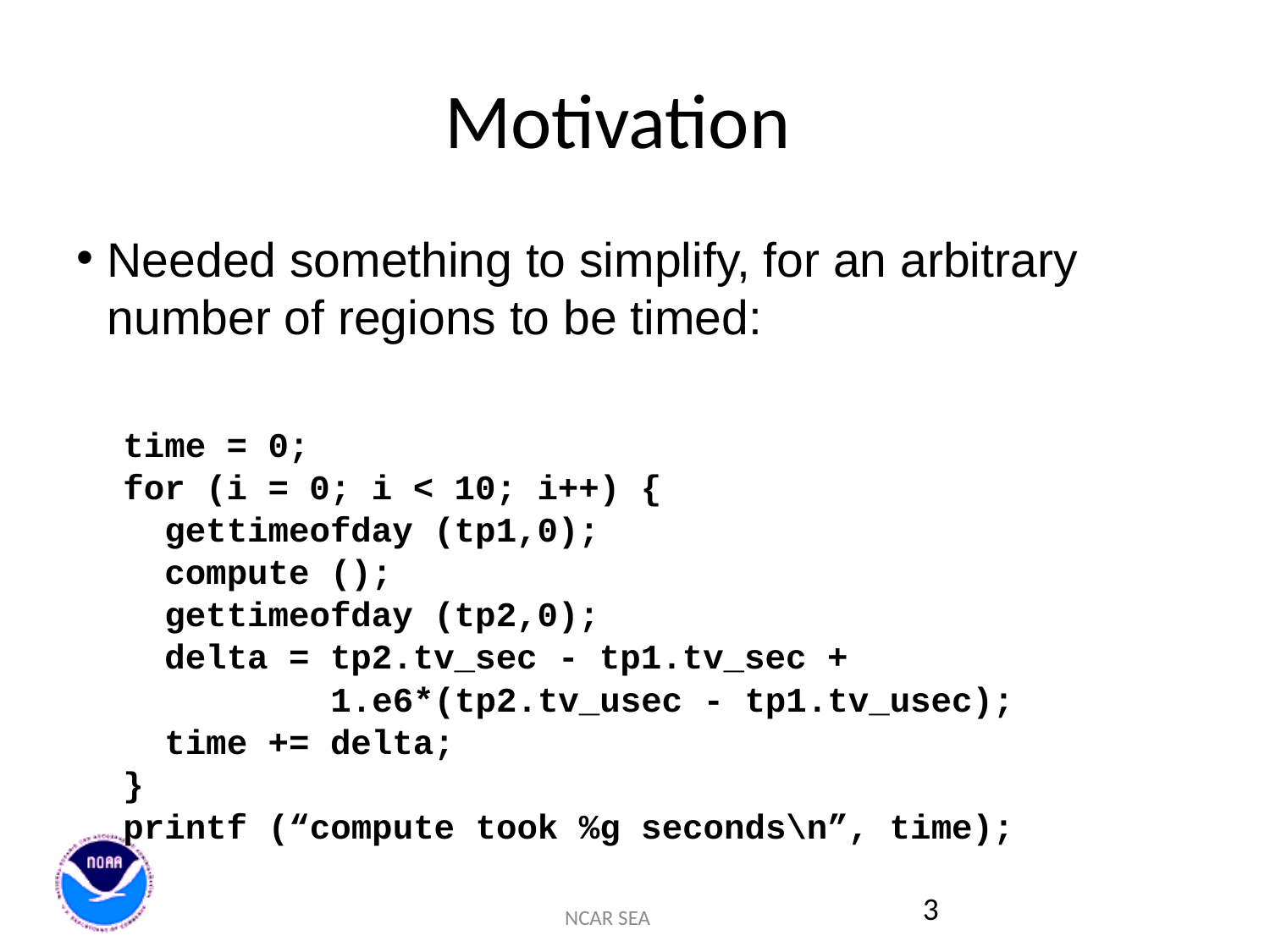

# Motivation
Needed something to simplify, for an arbitrary number of regions to be timed:

time = 0;
for (i = 0; i < 10; i++) {
  gettimeofday (tp1,0);
  compute ();
  gettimeofday (tp2,0);
  delta = tp2.tv_sec - tp1.tv_sec +
          1.e6*(tp2.tv_usec - tp1.tv_usec);
  time += delta;
}
printf (“compute took %g seconds\n”, time);
3
NCAR SEA